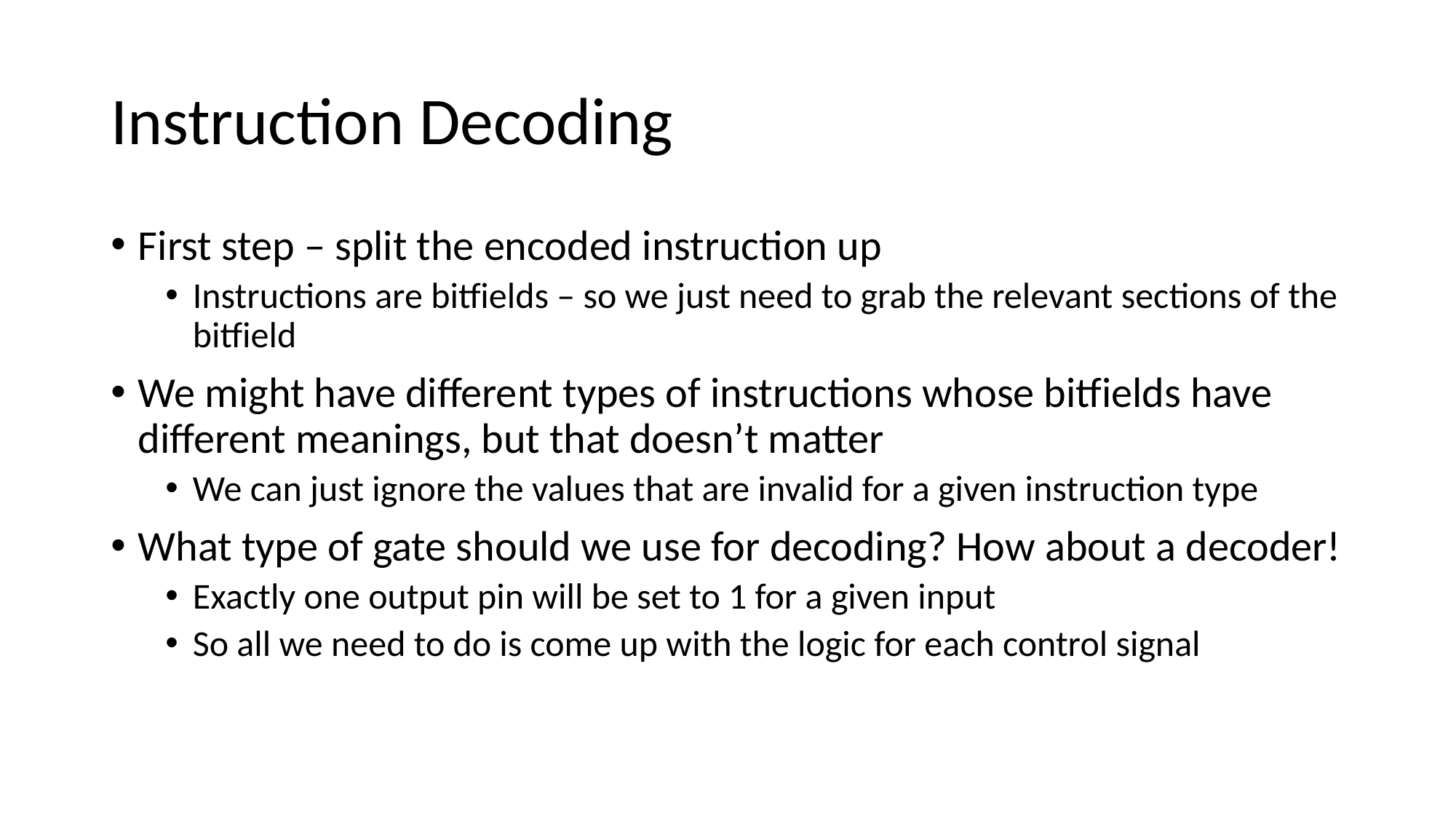

# Instruction Decoding
First step – split the encoded instruction up
Instructions are bitfields – so we just need to grab the relevant sections of the bitfield
We might have different types of instructions whose bitfields have different meanings, but that doesn’t matter
We can just ignore the values that are invalid for a given instruction type
What type of gate should we use for decoding? How about a decoder!
Exactly one output pin will be set to 1 for a given input
So all we need to do is come up with the logic for each control signal